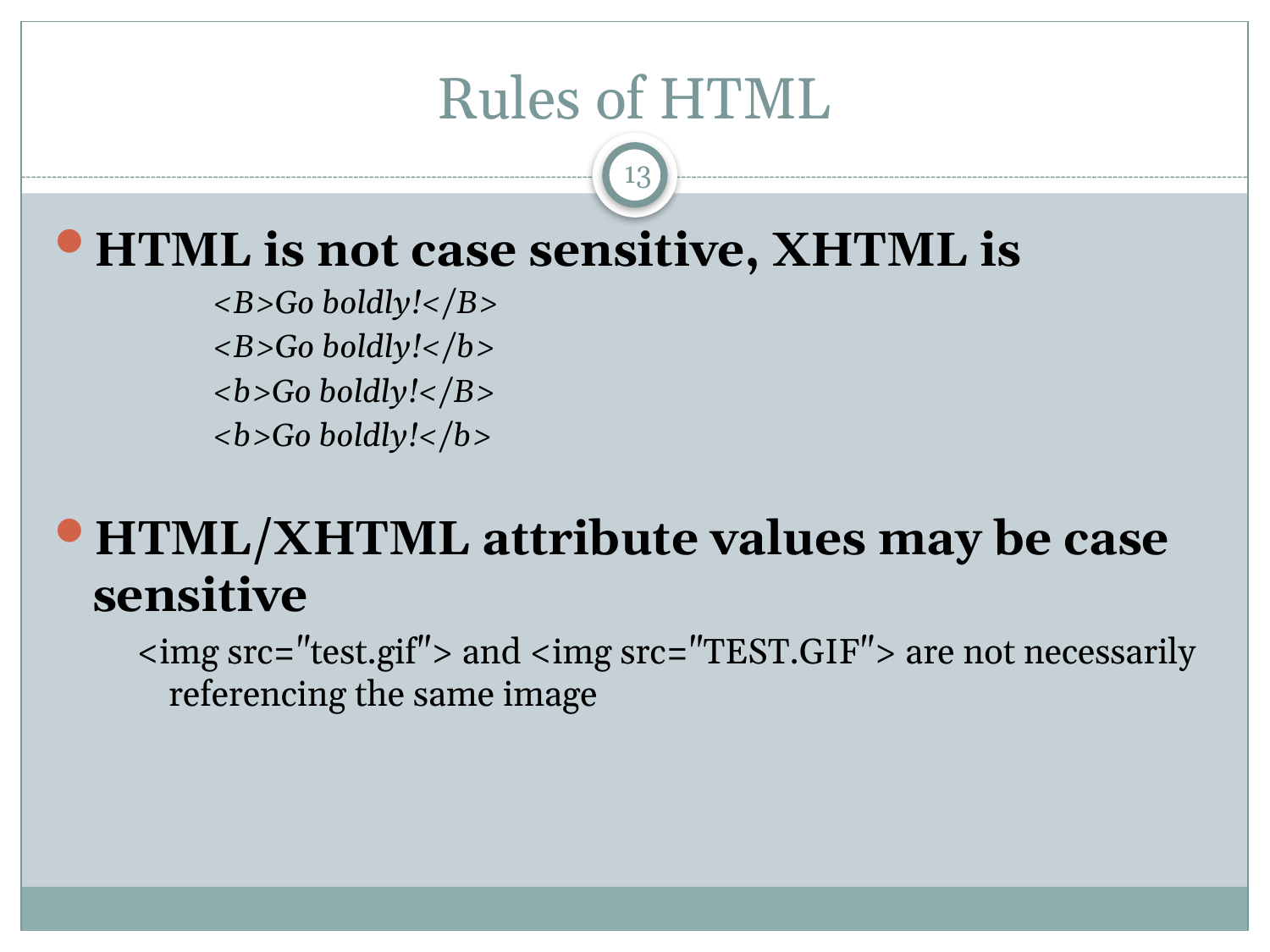

# Rules of HTML
13
HTML is not case sensitive, XHTML is
<B>Go boldly!</B>
<B>Go boldly!</b>
<b>Go boldly!</B>
<b>Go boldly!</b>

HTML/XHTML attribute values may be case sensitive
<img src="test.gif"> and <img src="TEST.GIF"> are not necessarily referencing the same image